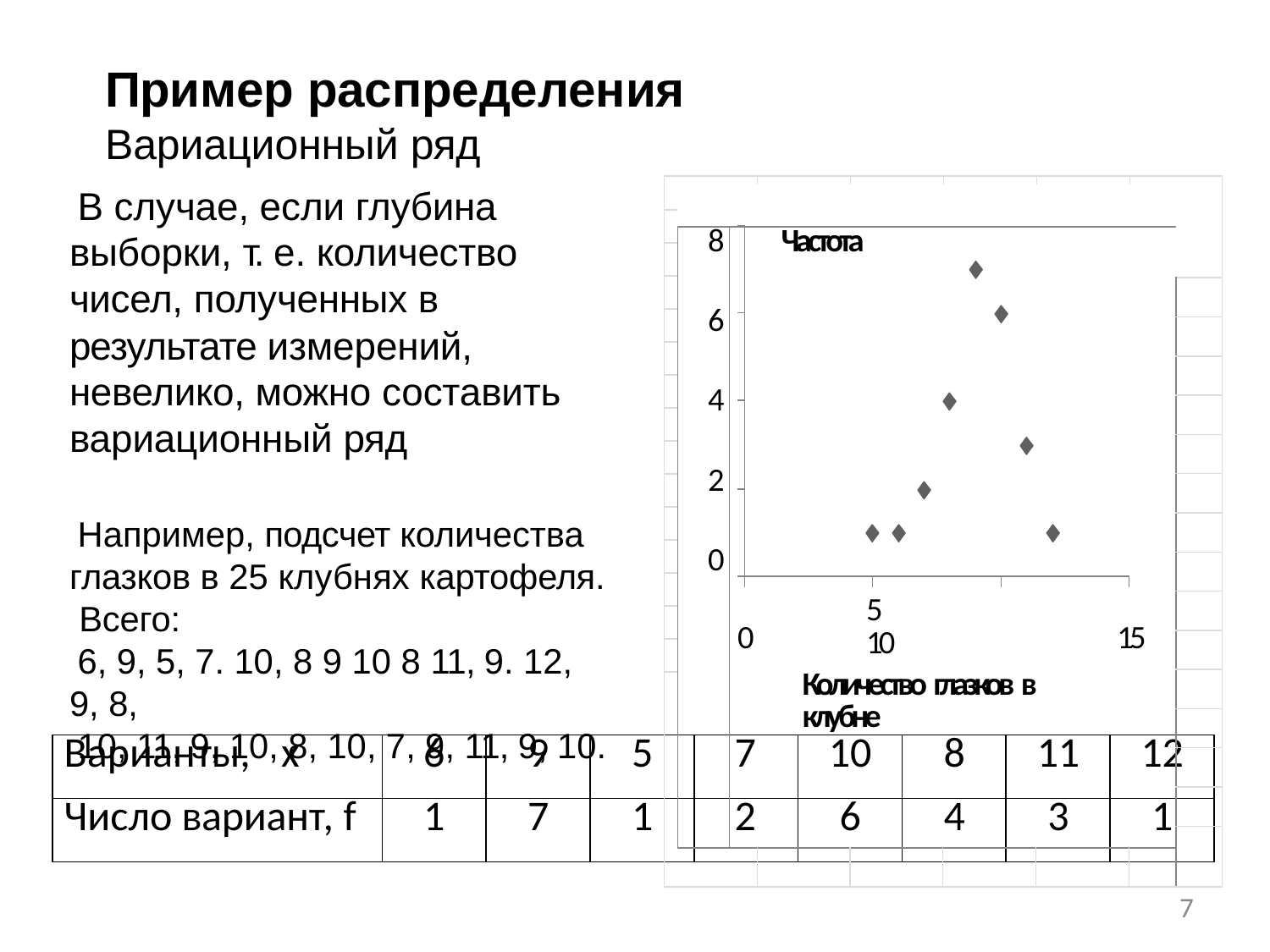

# Пример распределения
Вариационный ряд
В случае, если глубина  выборки, т. е. количество  чисел, полученных в  результате измерений,  невелико, можно составить  вариационный ряд

Например, подсчет количества  глазков в 25 клубнях картофеля.  Всего:
6, 9, 5, 7. 10, 8 9 10 8 11, 9. 12, 9, 8,
10, 11, 9, 10, 8, 10, 7, 9, 11, 9, 10.
|  |  |  |  |  |  |  |  |  |  |
| --- | --- | --- | --- | --- | --- | --- | --- | --- | --- |
|  | 8 6 4 2 0 | 0 | Частота 5 10 Количество глазков в клубне |  |  |  | 15 |  |  |
|  |  |  |  |  |  |  |  |  |  |
|  |  |  |  |  |  |  |  |  |  |
|  |  |  |  |  |  |  |  |  |  |
|  |  |  |  |  |  |  |  |  |  |
|  |  |  |  |  |  |  |  |  |  |
|  |  |  |  |  |  |  |  |  |  |
|  |  |  |  |  |  |  |  |  |  |
|  |  |  |  |  |  |  |  |  |  |
|  |  |  |  |  |  |  |  |  |  |
|  |  |  |  |  |  |  |  |  |  |
|  |  |  |  |  |  |  |  |  |  |
|  |  |  |  |  |  |  |  |  |  |
|  |  |  |  |  |  |  |  |  |  |
|  |  |  |  |  |  |  |  |  |  |
|  |  |  |  |  |  |  |  |  |  |
|  |  |  |  |  |  |  |  |  |  |

| Варианты, x | 6 | 9 | 5 | 7 | 10 | 8 | 11 | 12 |
| --- | --- | --- | --- | --- | --- | --- | --- | --- |
| Число вариант, f | 1 | 7 | 1 | 2 | 6 | 4 | 3 | 1 |
7